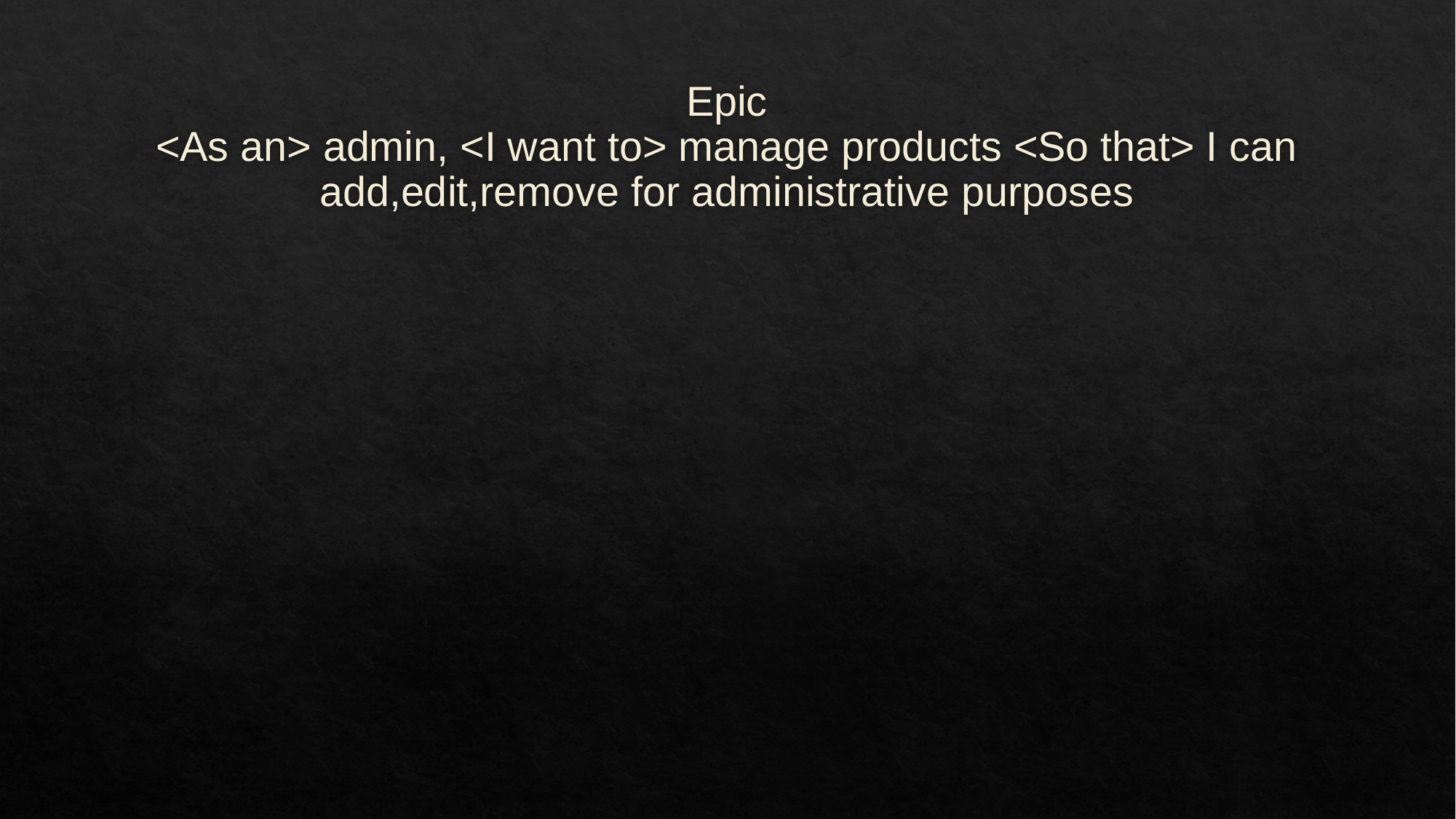

# Epic <As an> admin, <I want to> manage products <So that> I can add,edit,remove for administrative purposes